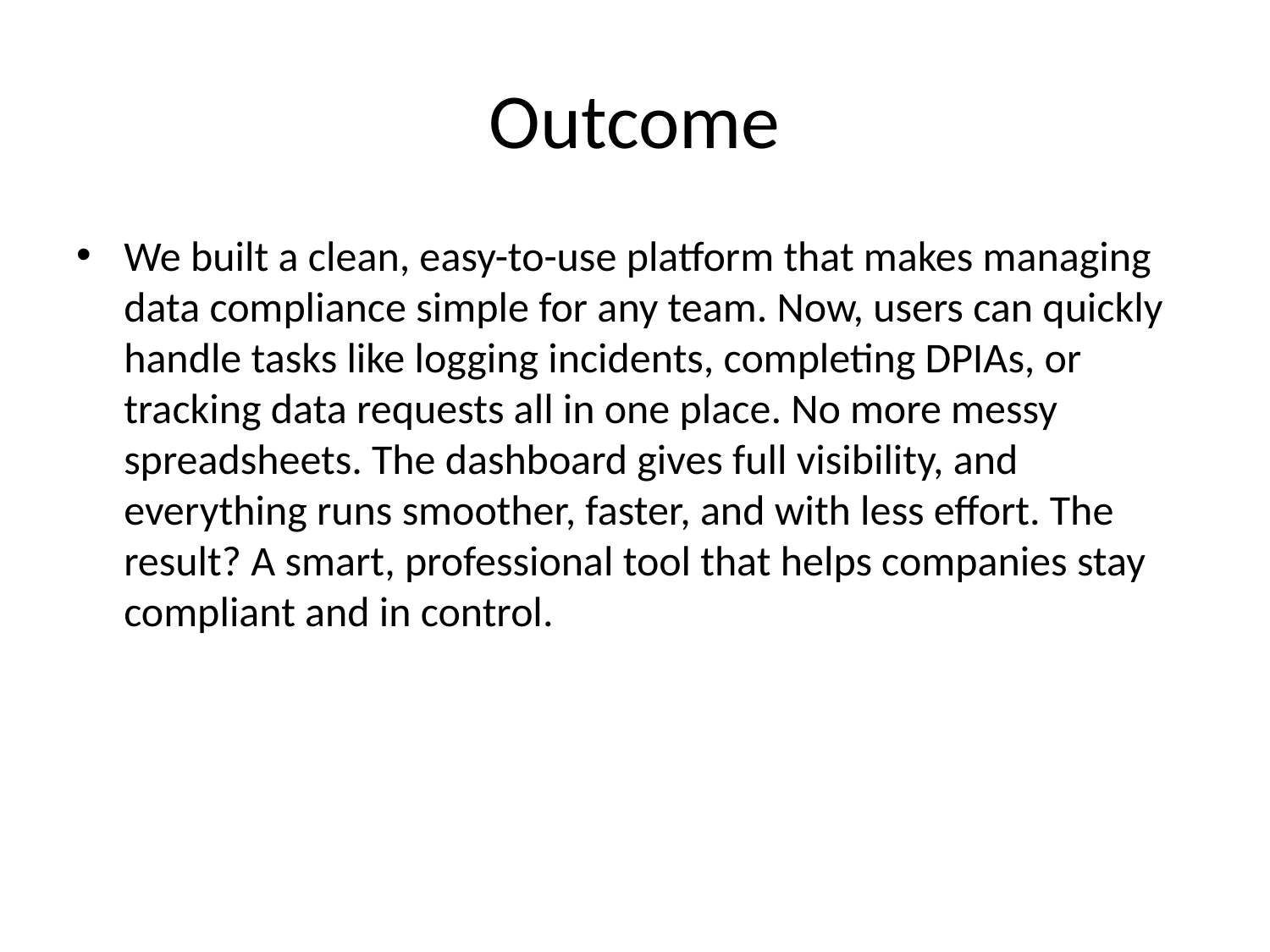

# Outcome
We built a clean, easy-to-use platform that makes managing data compliance simple for any team. Now, users can quickly handle tasks like logging incidents, completing DPIAs, or tracking data requests all in one place. No more messy spreadsheets. The dashboard gives full visibility, and everything runs smoother, faster, and with less effort. The result? A smart, professional tool that helps companies stay compliant and in control.